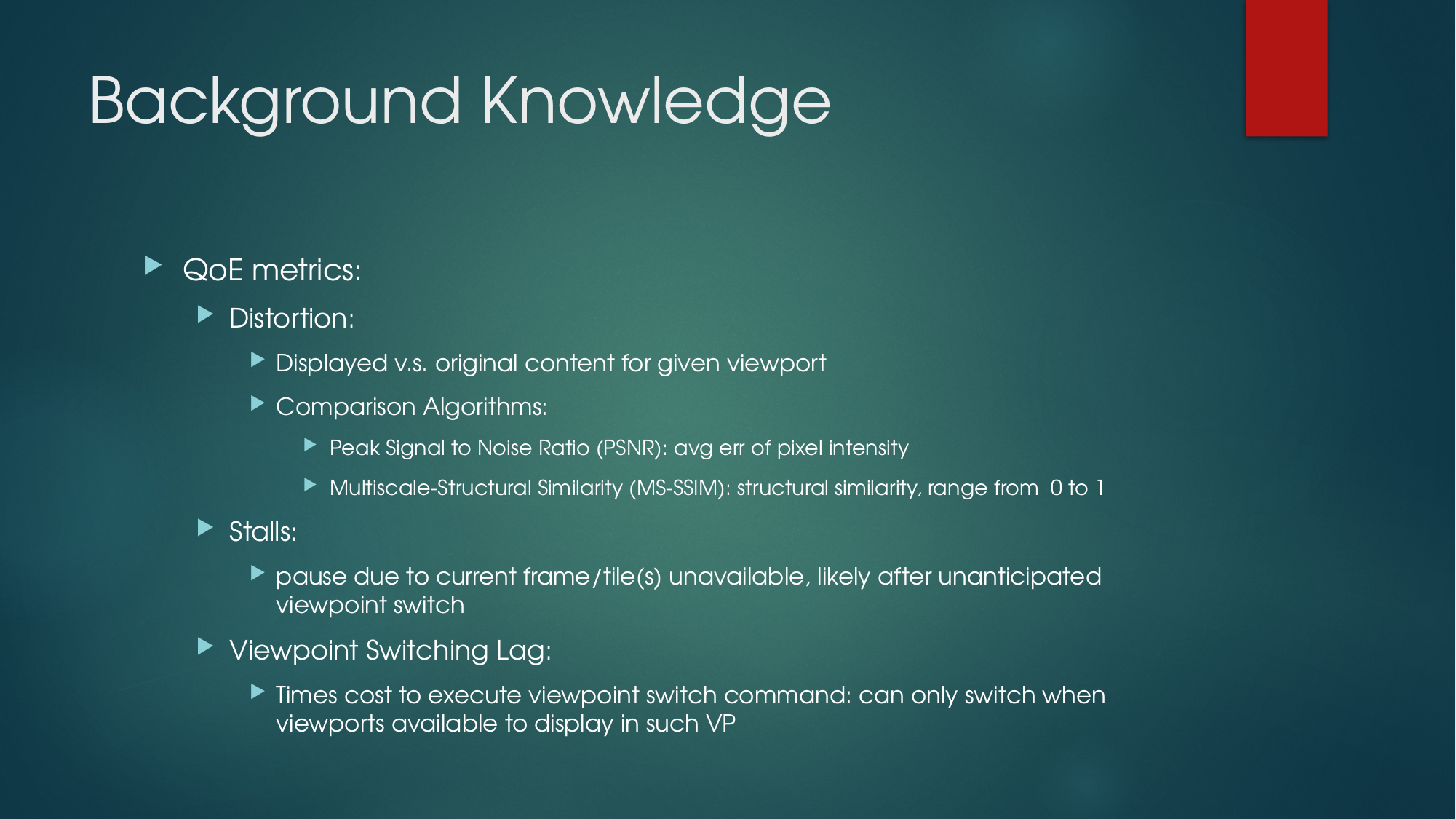

# Background Knowledge
QoE metrics:
Distortion:
Displayed v.s. original content for given viewport
Comparison Algorithms:
Peak Signal to Noise Ratio (PSNR): avg err of pixel intensity
Multiscale-Structural Similarity (MS-SSIM): structural similarity, range from  0 to 1
Stalls:
pause due to current frame/tile(s) unavailable, likely after unanticipated viewpoint switch
Viewpoint Switching Lag:
Times cost to execute viewpoint switch command: can only switch when viewports available to display in such VP